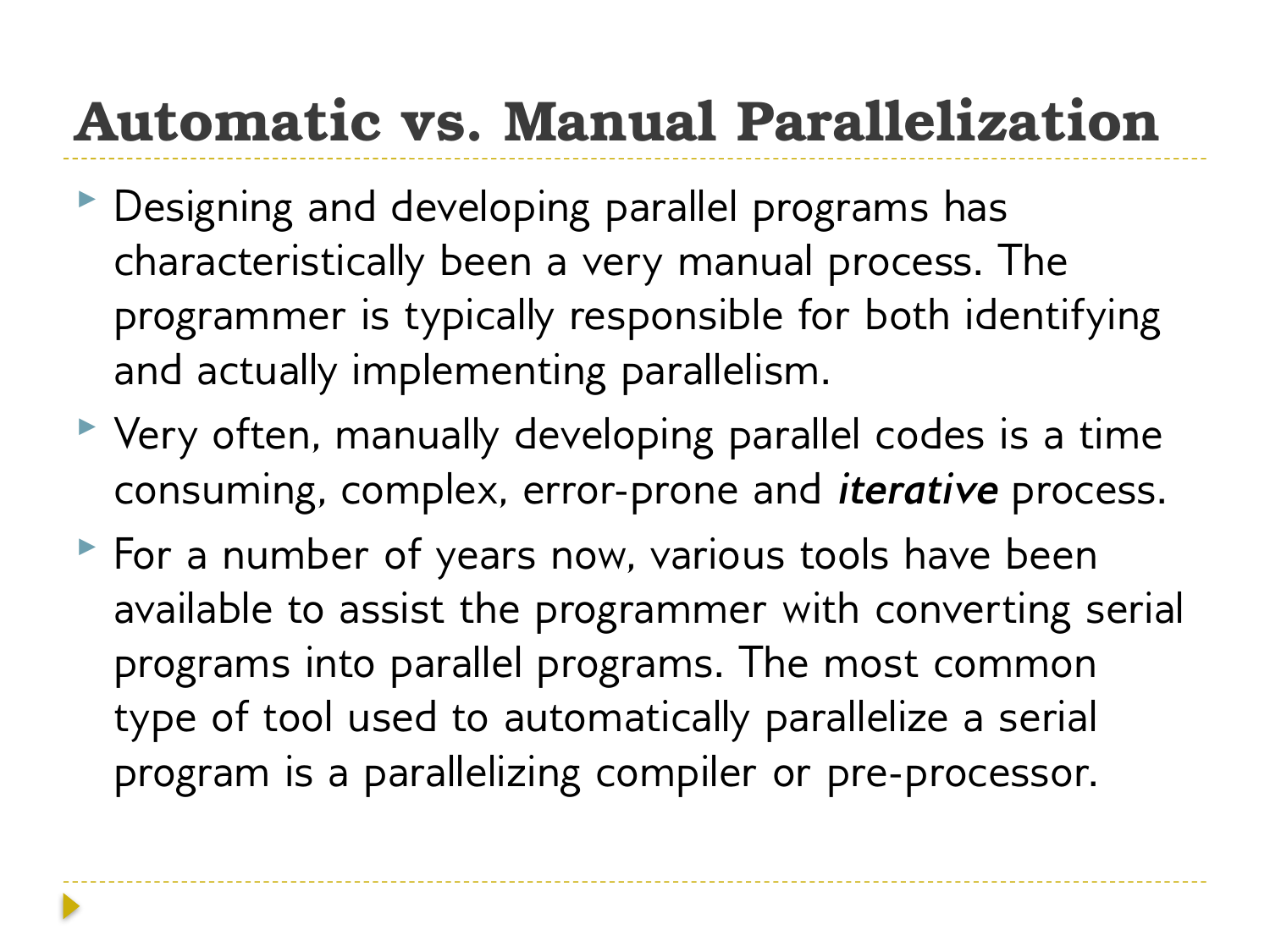

# Automatic vs. Manual Parallelization
Designing and developing parallel programs has characteristically been a very manual process. The programmer is typically responsible for both identifying and actually implementing parallelism.
Very often, manually developing parallel codes is a time consuming, complex, error-prone and iterative process.
For a number of years now, various tools have been available to assist the programmer with converting serial programs into parallel programs. The most common type of tool used to automatically parallelize a serial program is a parallelizing compiler or pre-processor.